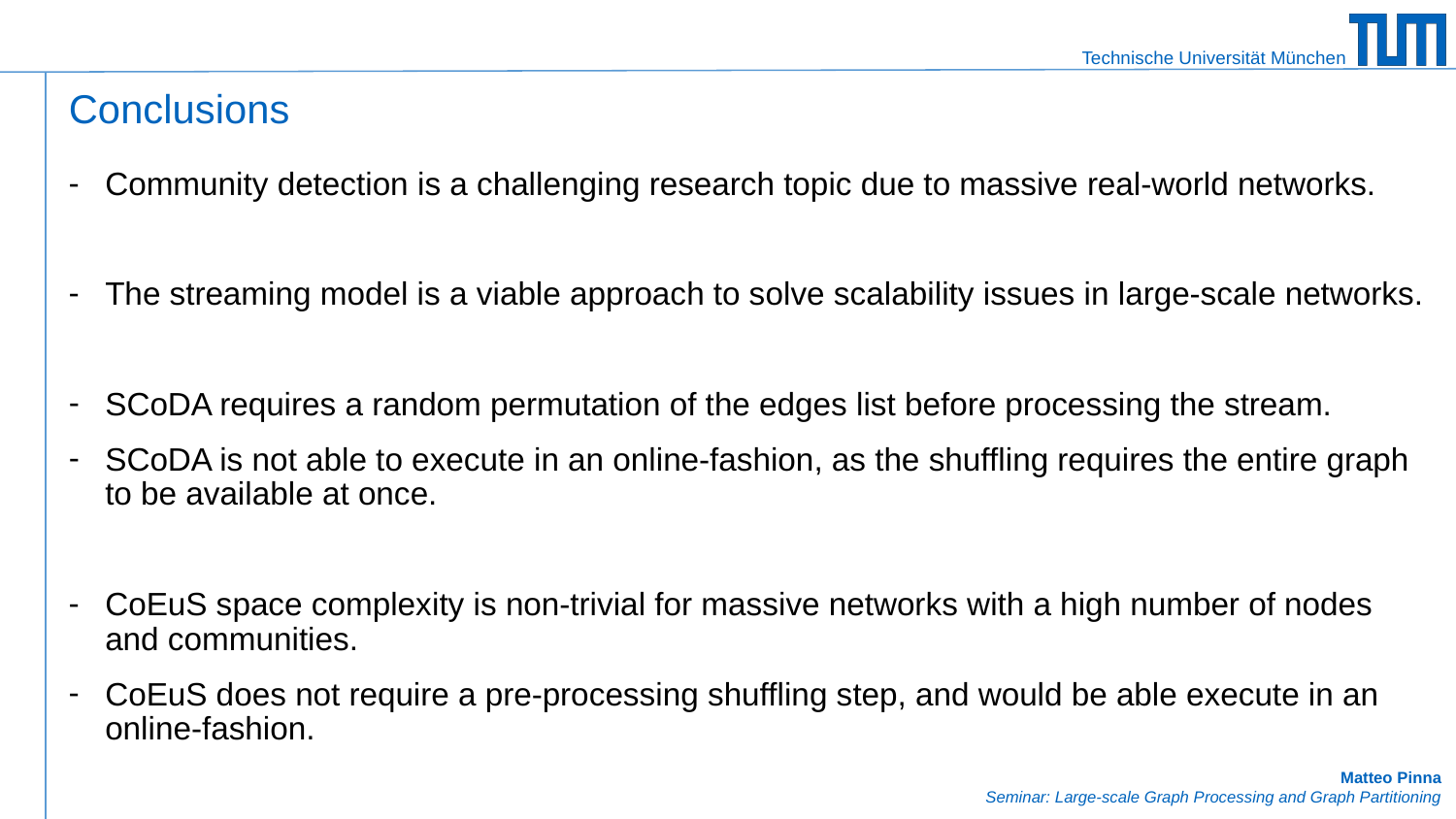

# Conclusions
Community detection is a challenging research topic due to massive real-world networks.

The streaming model is a viable approach to solve scalability issues in large-scale networks.

SCoDA requires a random permutation of the edges list before processing the stream.
SCoDA is not able to execute in an online-fashion, as the shuffling requires the entire graph to be available at once.

CoEuS space complexity is non-trivial for massive networks with a high number of nodes and communities.
CoEuS does not require a pre-processing shuffling step, and would be able execute in an online-fashion.